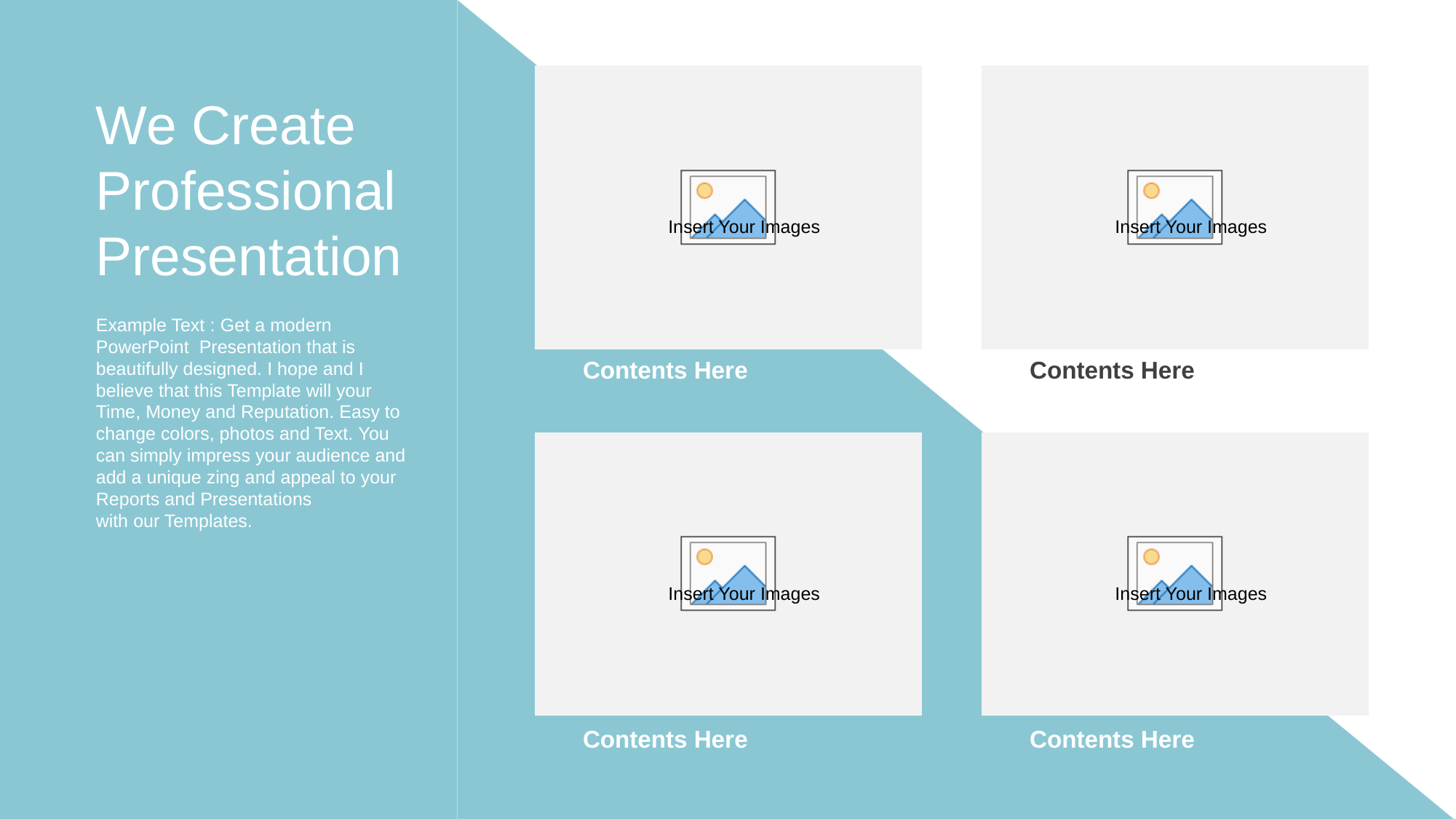

We Create
Professional Presentation
Example Text : Get a modern PowerPoint  Presentation that is beautifully designed. I hope and I believe that this Template will your Time, Money and Reputation. Easy to change colors, photos and Text. You can simply impress your audience and add a unique zing and appeal to your Reports and Presentations
with our Templates.
Contents Here
Contents Here

Contents Here
Contents Here